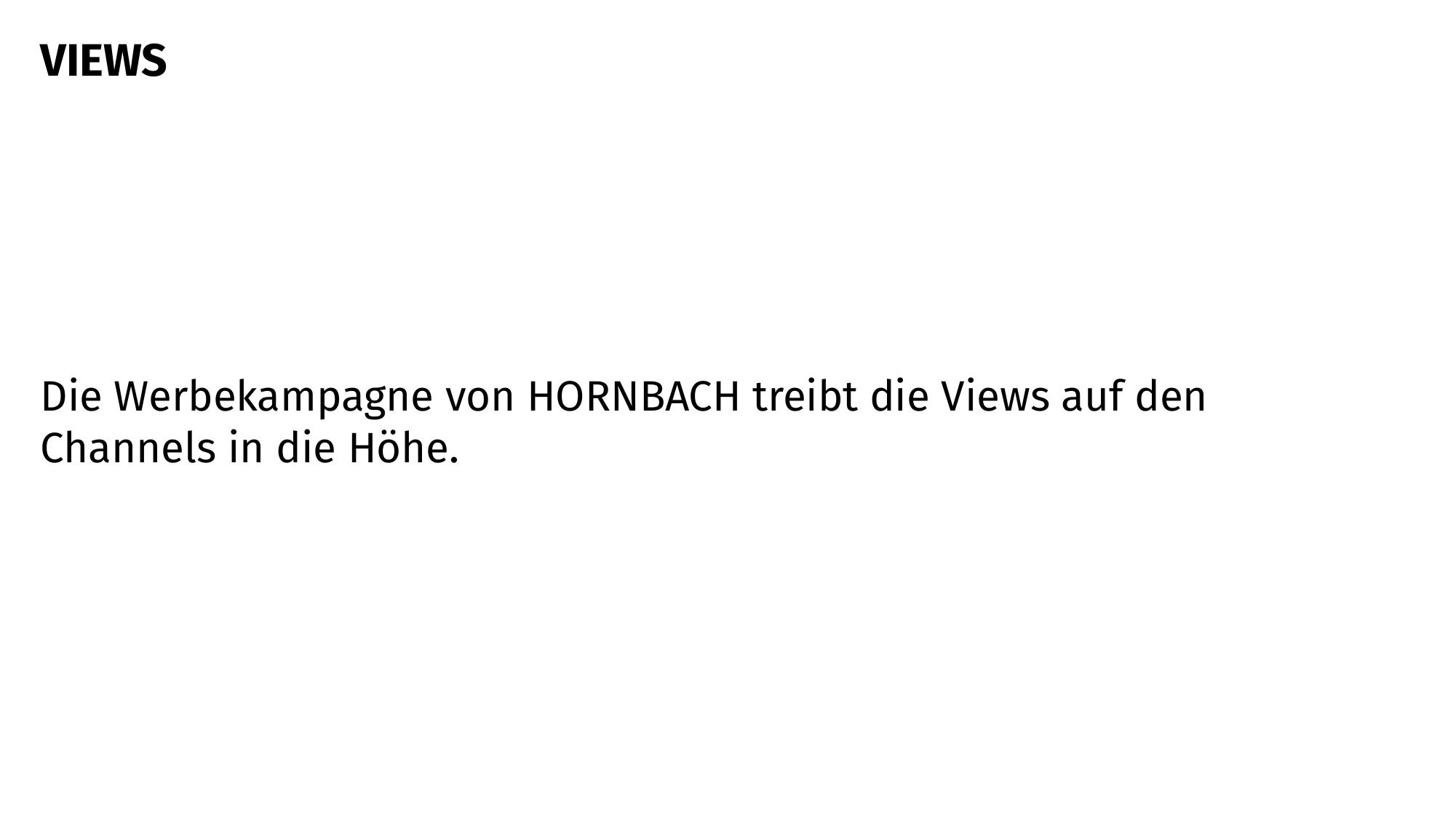

VIEWS
Die Werbekampagne von HORNBACH treibt die Views auf den Channels in die Höhe.